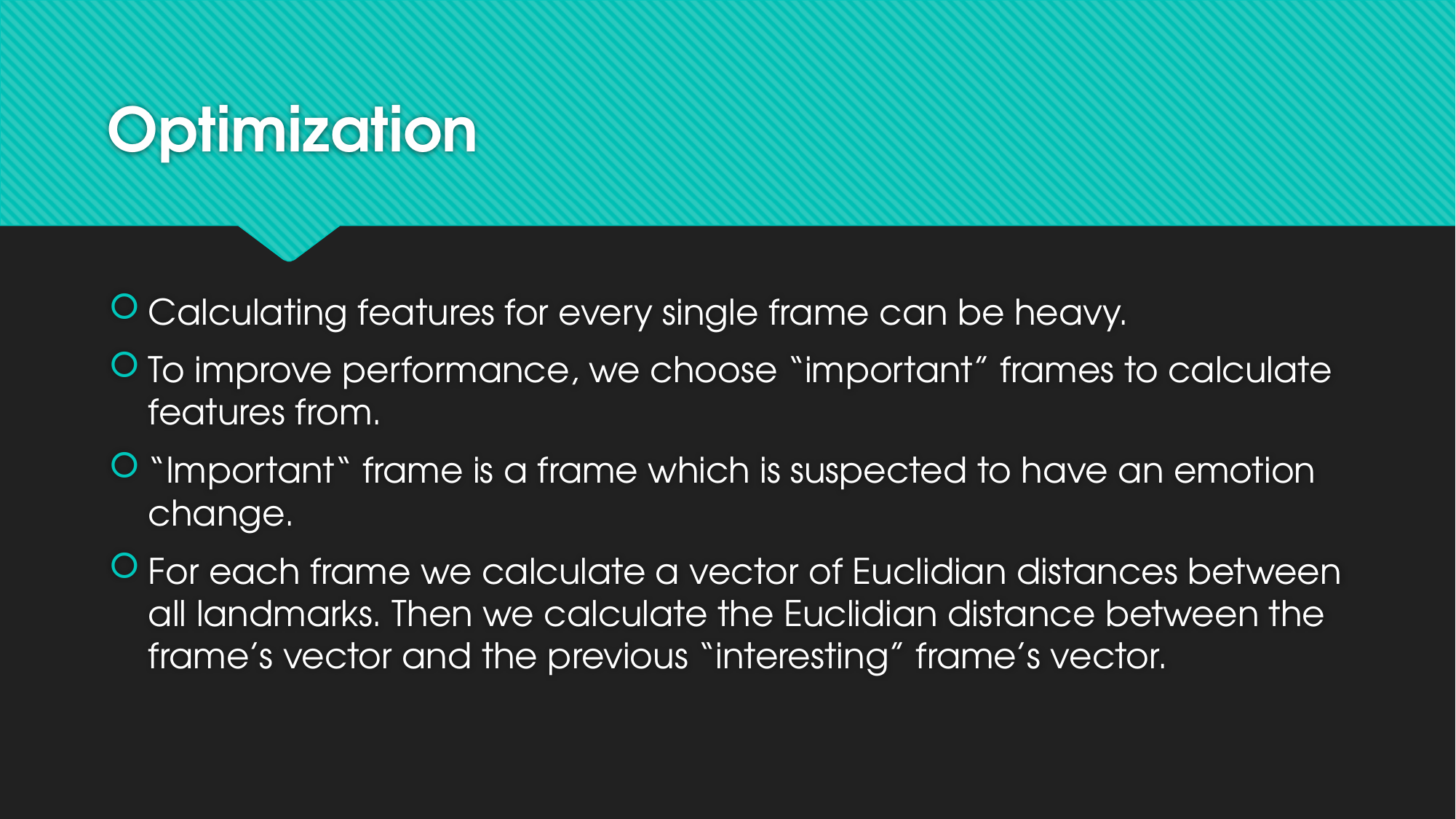

# Optimization
Calculating features for every single frame can be heavy.
To improve performance, we choose “important” frames to calculate features from.
“Important“ frame is a frame which is suspected to have an emotion change.
For each frame we calculate a vector of Euclidian distances between all landmarks. Then we calculate the Euclidian distance between the frame’s vector and the previous “interesting” frame’s vector.